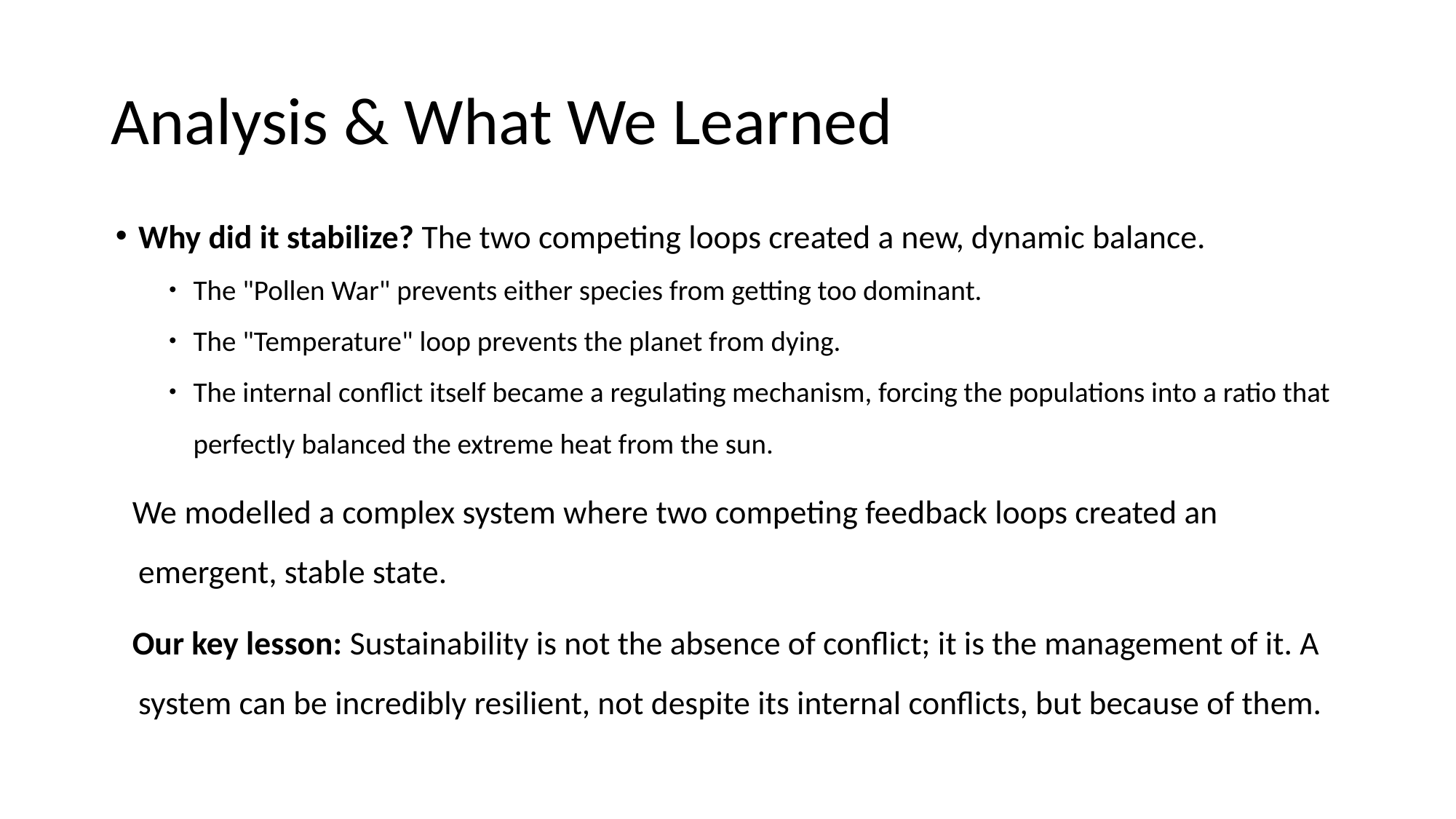

# Analysis & What We Learned
Why did it stabilize? The two competing loops created a new, dynamic balance.
The "Pollen War" prevents either species from getting too dominant.
The "Temperature" loop prevents the planet from dying.
The internal conflict itself became a regulating mechanism, forcing the populations into a ratio that perfectly balanced the extreme heat from the sun.
We modelled a complex system where two competing feedback loops created an emergent, stable state.
Our key lesson: Sustainability is not the absence of conflict; it is the management of it. A system can be incredibly resilient, not despite its internal conflicts, but because of them.